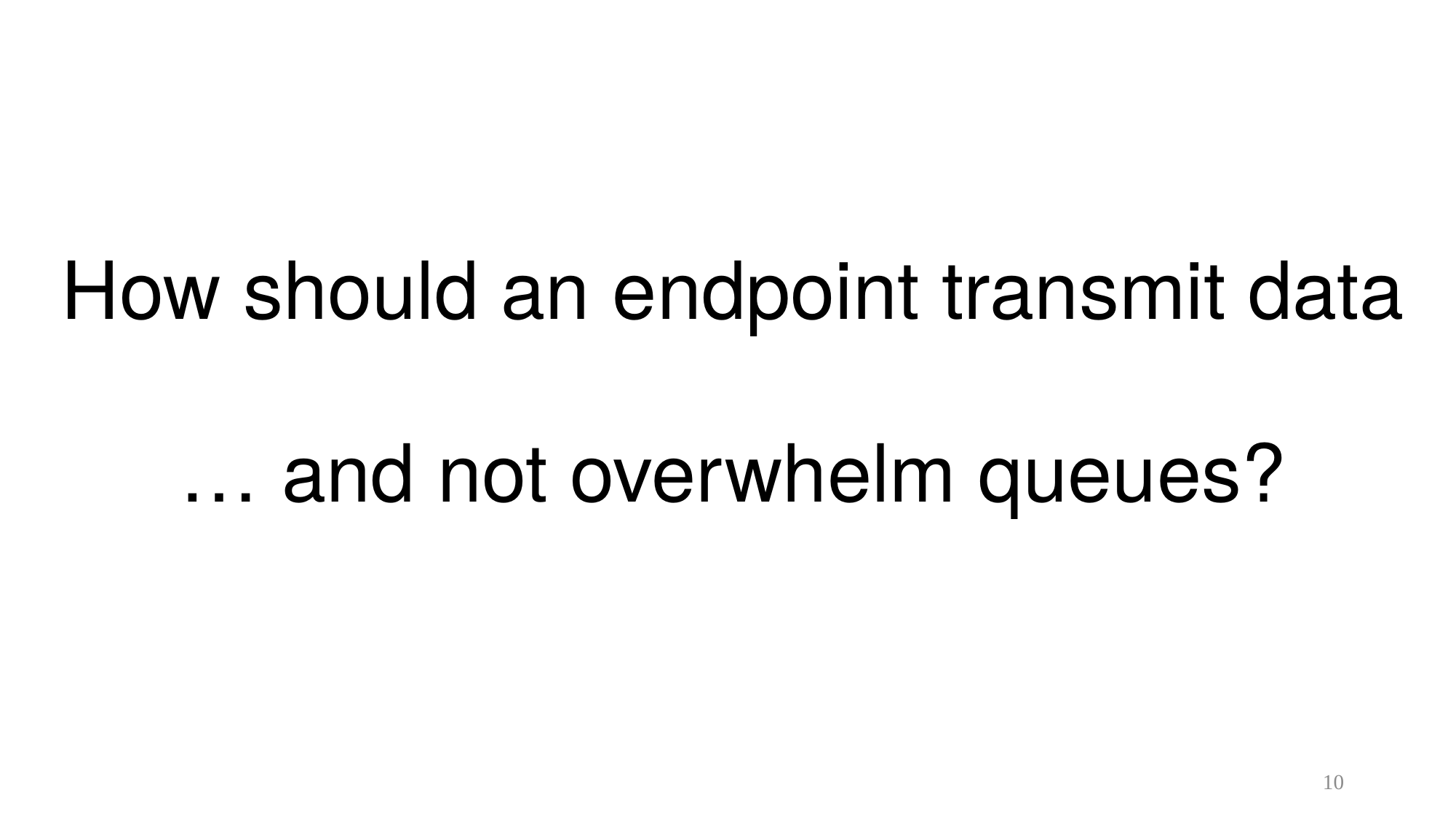

# How should an endpoint transmit data … and not overwhelm queues?
10